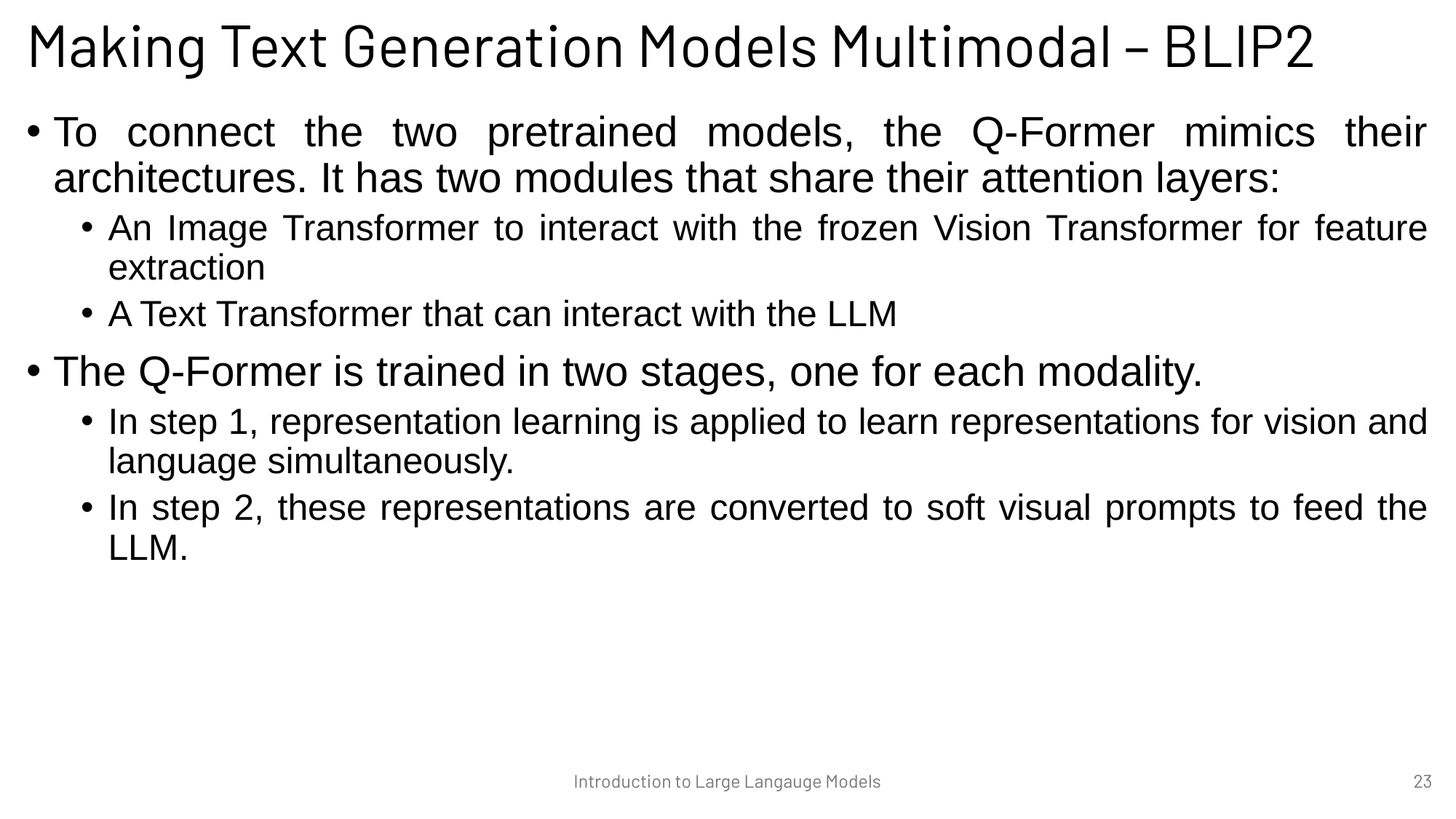

# Making Text Generation Models Multimodal – BLIP2
To connect the two pretrained models, the Q-Former mimics their architectures. It has two modules that share their attention layers:
An Image Transformer to interact with the frozen Vision Transformer for feature extraction
A Text Transformer that can interact with the LLM
The Q-Former is trained in two stages, one for each modality.
In step 1, representation learning is applied to learn representations for vision and language simultaneously.
In step 2, these representations are converted to soft visual prompts to feed the LLM.

Introduction to Large Langauge Models
23